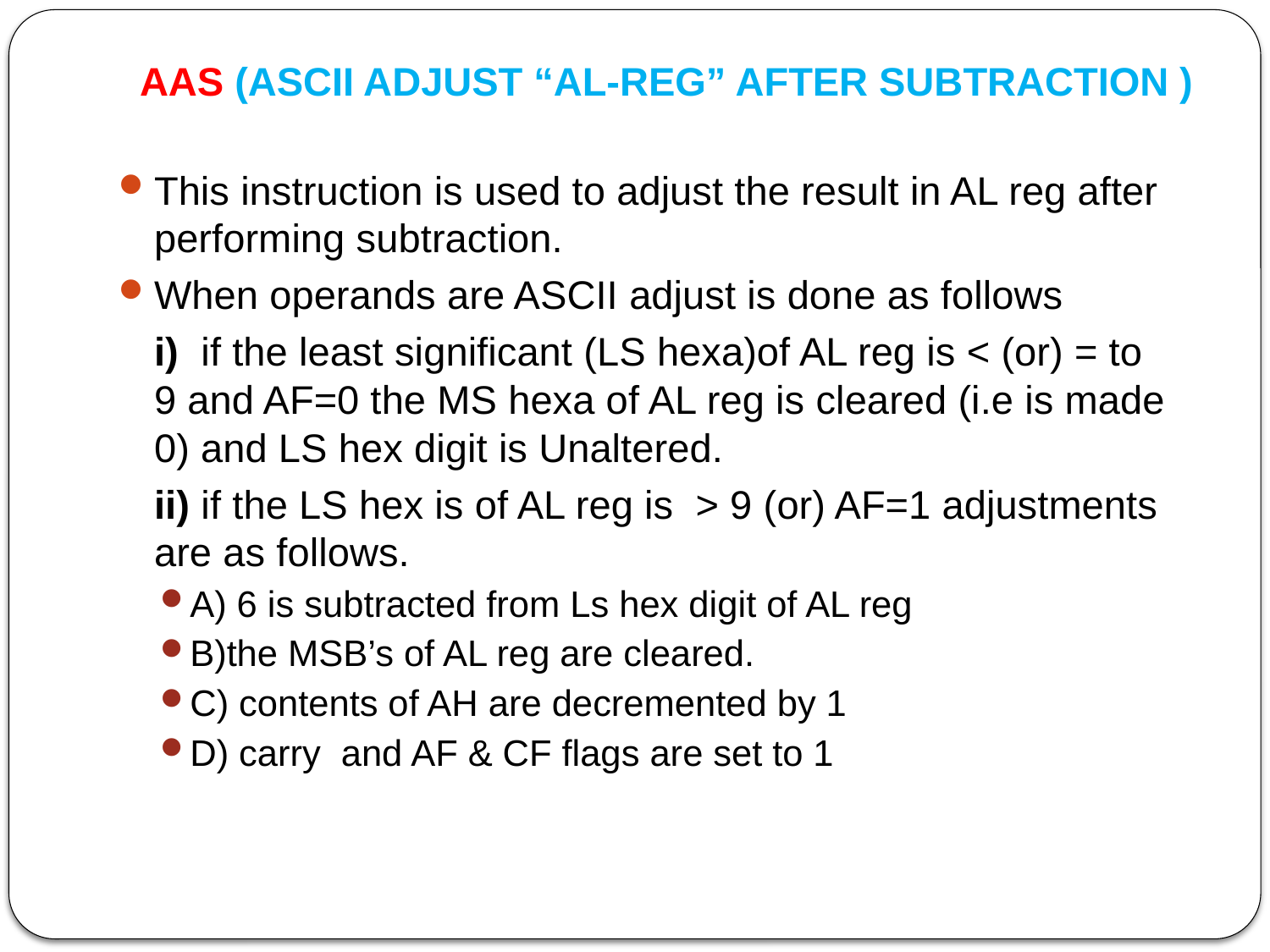

# AAS (ASCII ADJUST “AL-REG” AFTER SUBTRACTION )
This instruction is used to adjust the result in AL reg after performing subtraction.
When operands are ASCII adjust is done as follows
	i)  if the least significant (LS hexa)of AL reg is < (or) = to 9 and AF=0 the MS hexa of AL reg is cleared (i.e is made 0) and LS hex digit is Unaltered.
	ii) if the LS hex is of AL reg is  > 9 (or) AF=1 adjustments are as follows.
A) 6 is subtracted from Ls hex digit of AL reg
B)the MSB’s of AL reg are cleared.
C) contents of AH are decremented by 1
D) carry  and AF & CF flags are set to 1